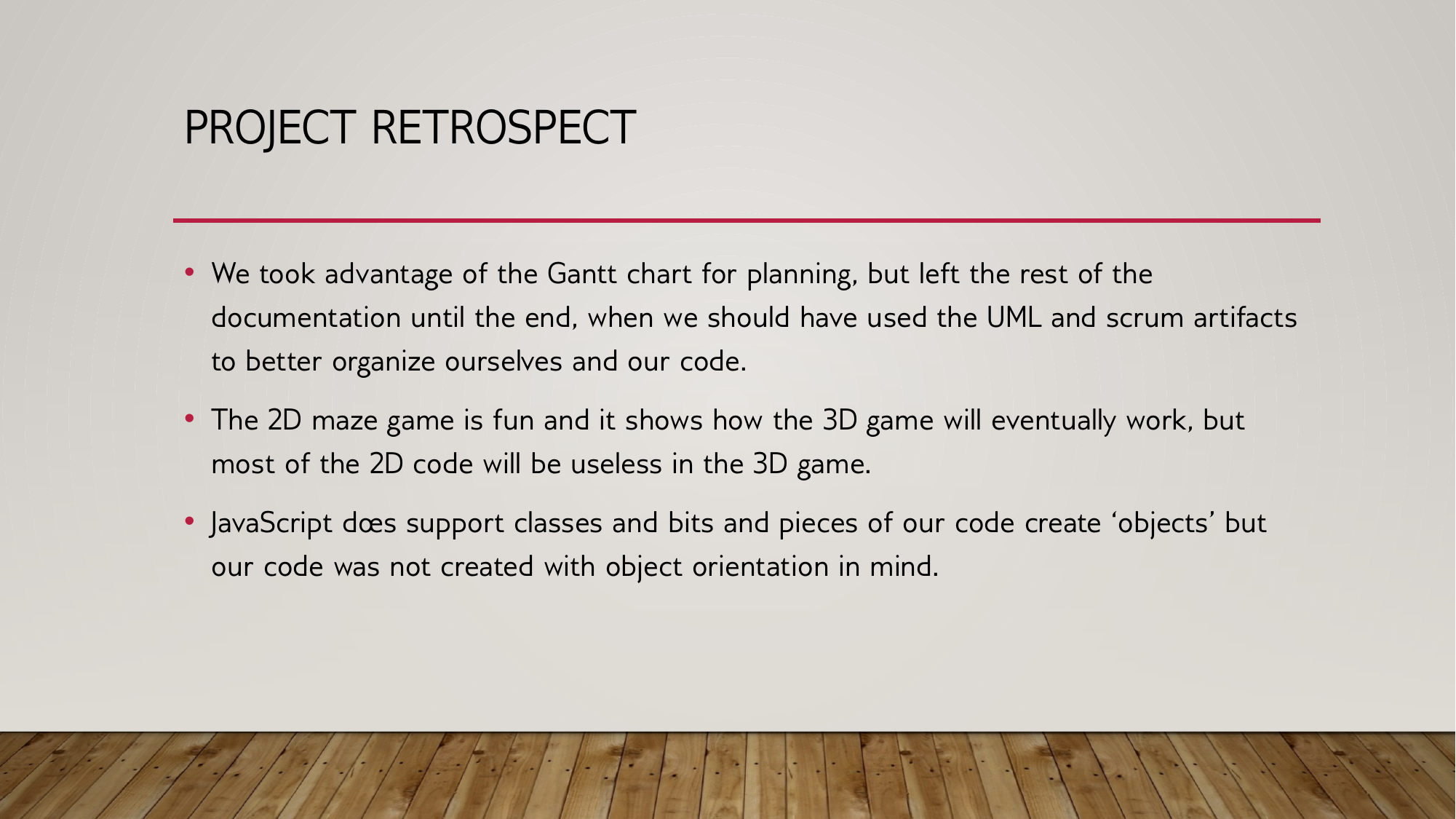

# Project retrospect
We took advantage of the Gantt chart for planning, but left the rest of the documentation until the end, when we should have used the UML and scrum artifacts to better organize ourselves and our code.
The 2D maze game is fun and it shows how the 3D game will eventually work, but most of the 2D code will be useless in the 3D game.
JavaScript does support classes and bits and pieces of our code create ‘objects’ but our code was not created with object orientation in mind.